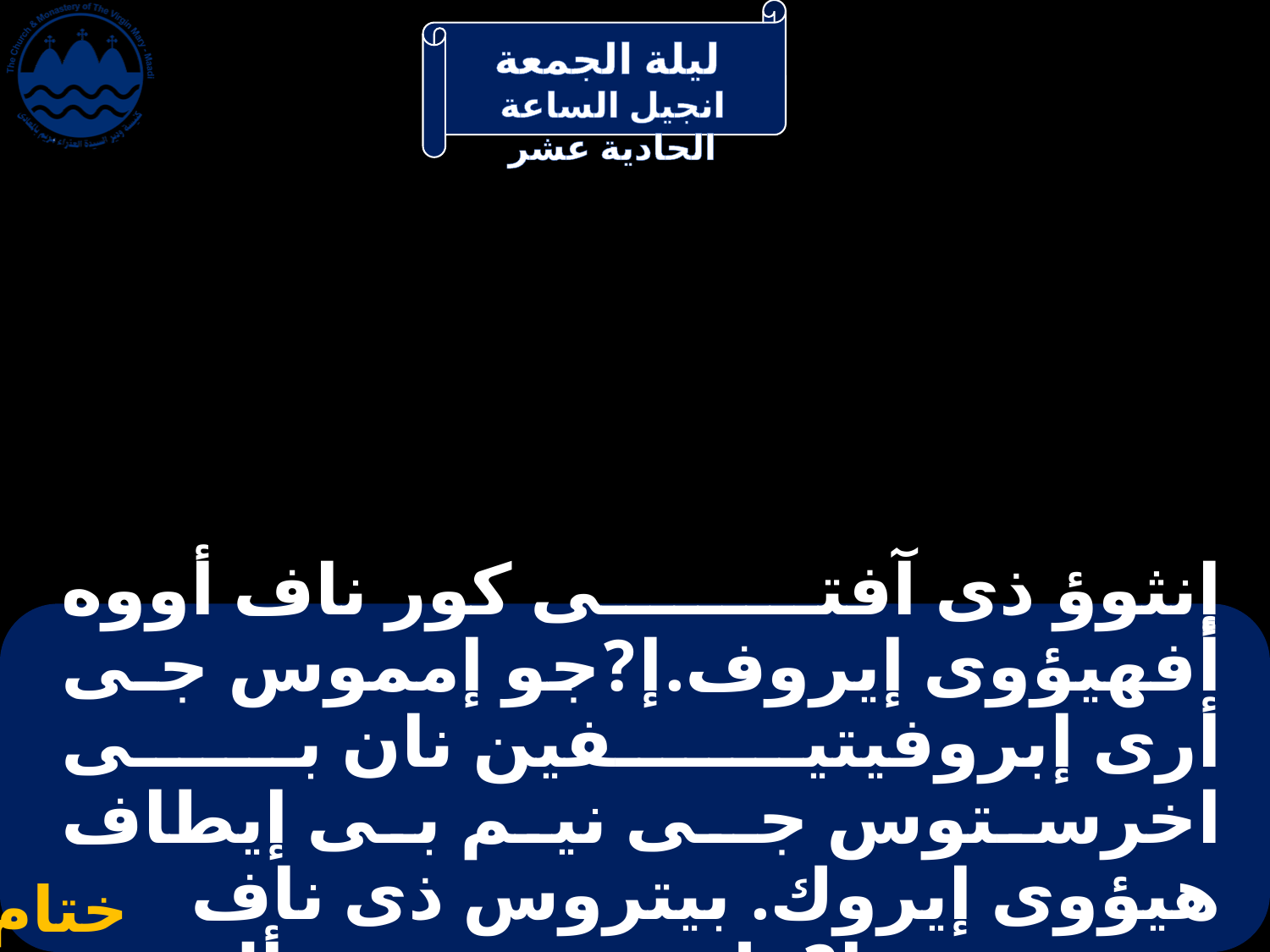

# إنثوؤ ذى آفتى كور ناف أووه أفهيؤوى إيروف.إ?جو إمموس جـى أرى إبروفيتيـفين نان بى اخرستوس جـى نيم بى إيطاف هيؤوى إيروك. بيتروس ذى ناف هيمسى سا?ول بى خين تى ألي:
ختام